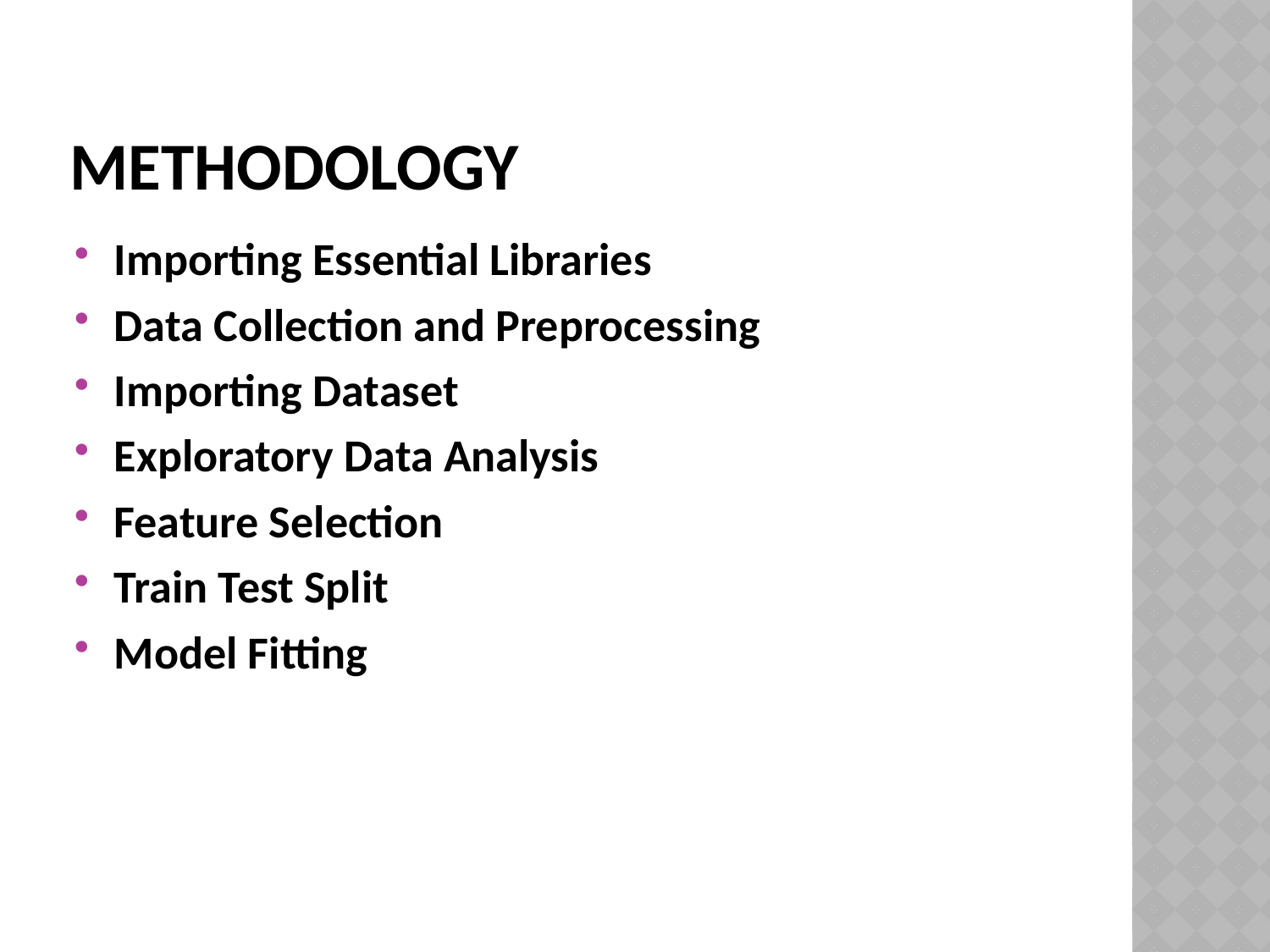

# Methodology
Importing Essential Libraries
Data Collection and Preprocessing
Importing Dataset
Exploratory Data Analysis
Feature Selection
Train Test Split
Model Fitting